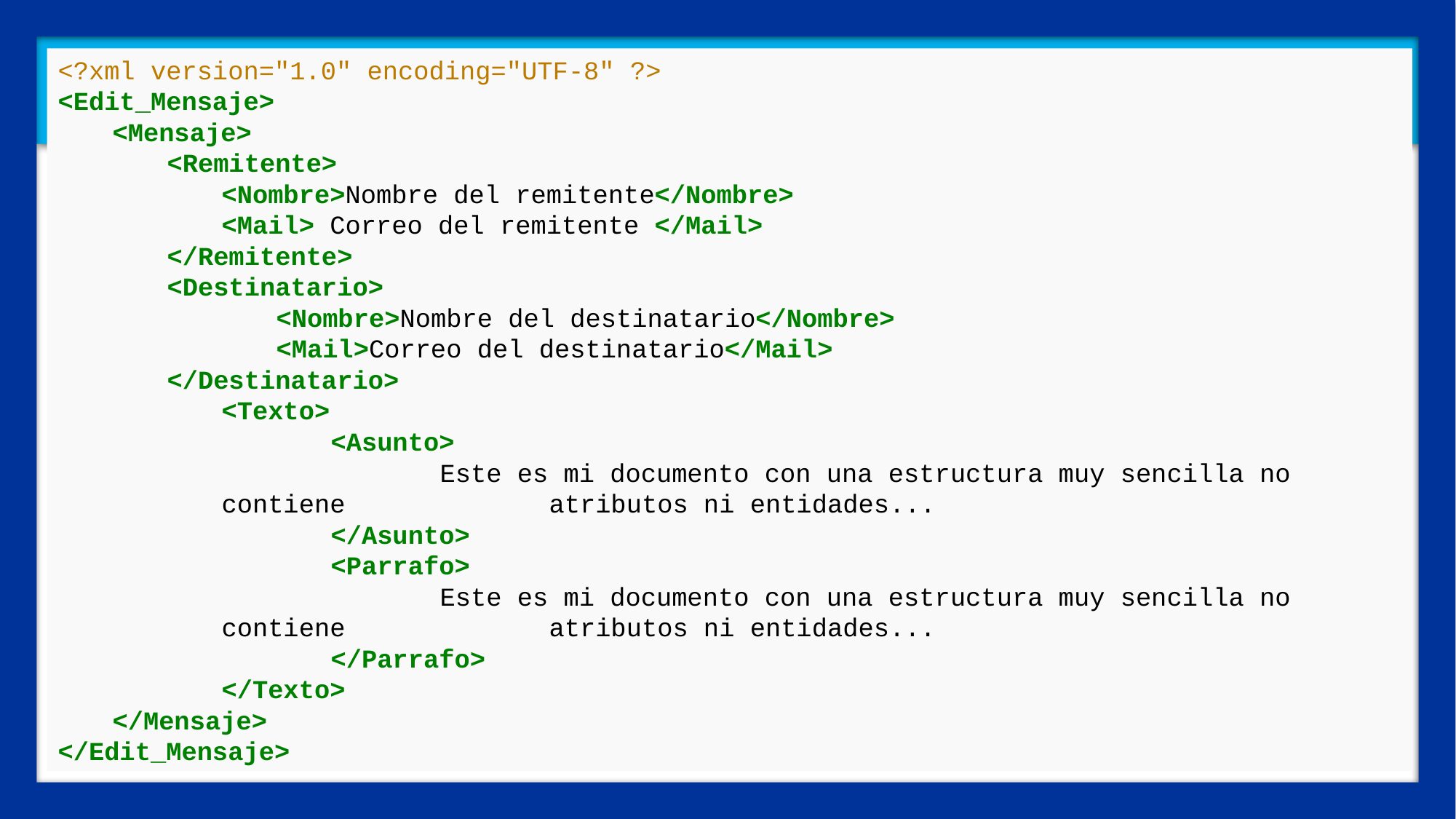

<?xml version="1.0" encoding="UTF-8" ?>
<Edit_Mensaje>
<Mensaje>
<Remitente>
<Nombre>Nombre del remitente</Nombre>
<Mail> Correo del remitente </Mail>
</Remitente>
<Destinatario>
	<Nombre>Nombre del destinatario</Nombre>
	<Mail>Correo del destinatario</Mail>
</Destinatario>
<Texto>
	<Asunto>
		Este es mi documento con una estructura muy sencilla no contiene 		atributos ni entidades...
	</Asunto>
	<Parrafo>
		Este es mi documento con una estructura muy sencilla no contiene 		atributos ni entidades...
	</Parrafo>
</Texto>
</Mensaje>
</Edit_Mensaje>